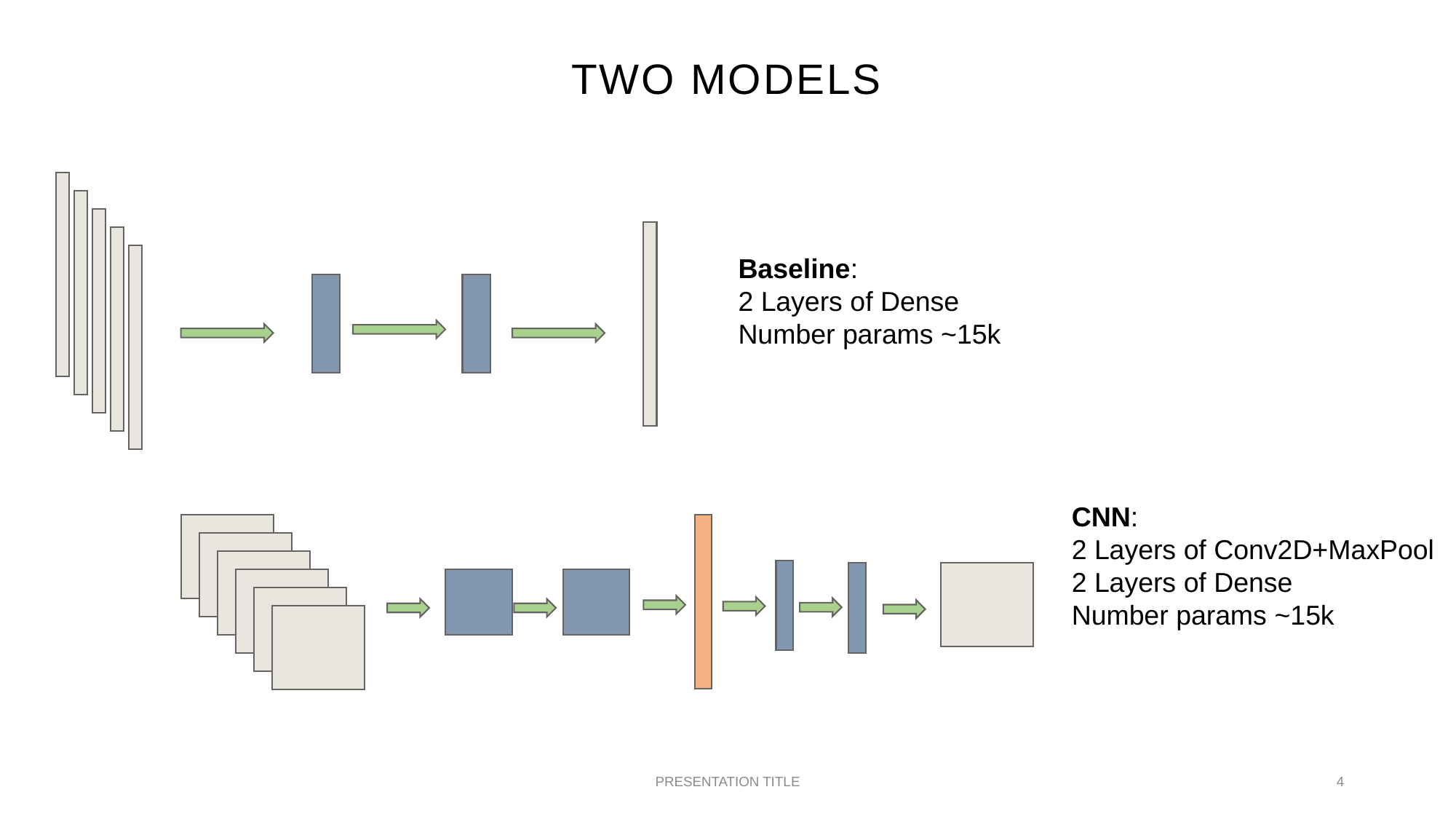

# Two Models

Baseline:
2 Layers of Dense
Number params ~15k
CNN:
2 Layers of Conv2D+MaxPool
2 Layers of Dense
Number params ~15k

PRESENTATION TITLE
4